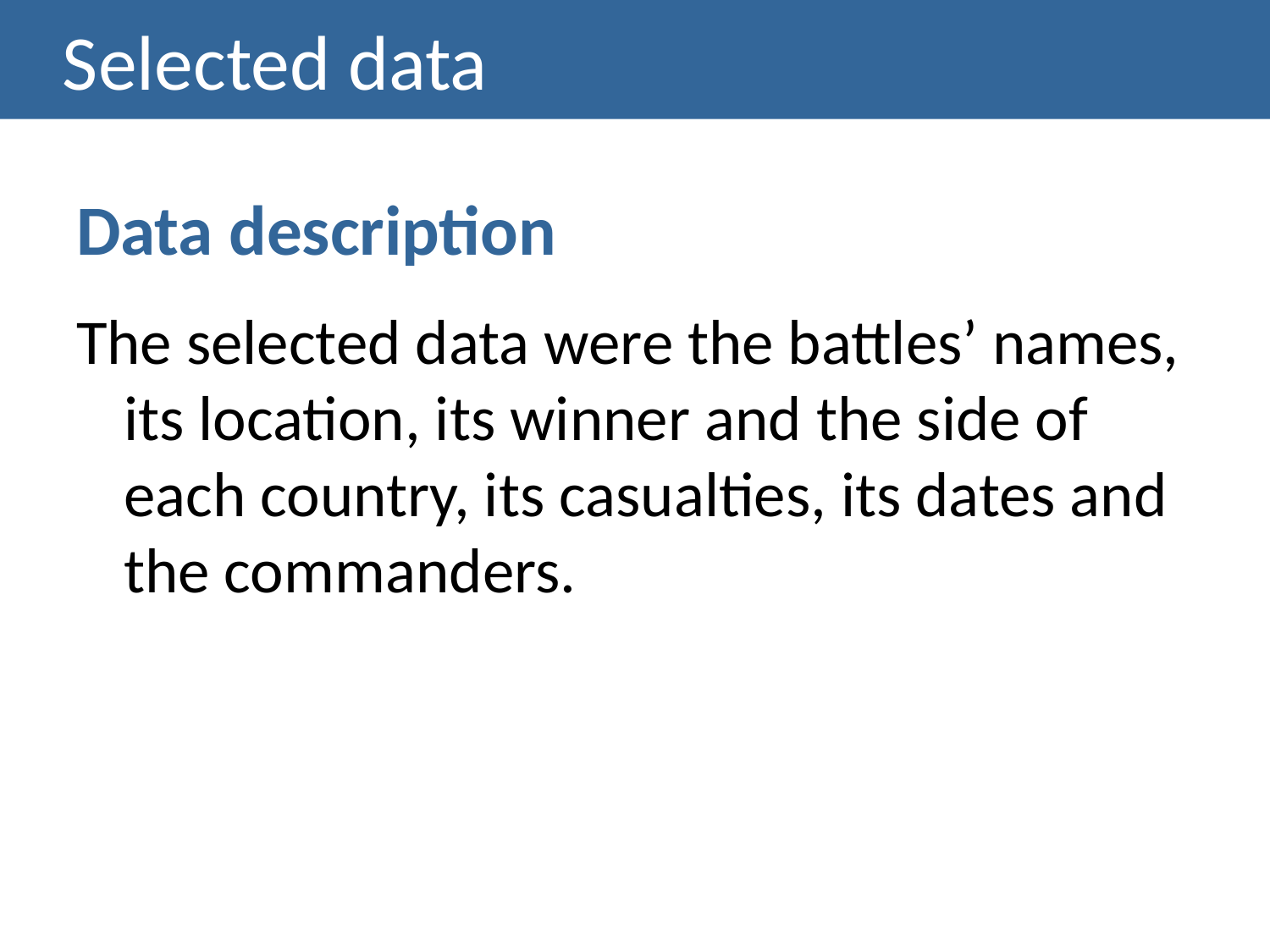

# Selected data
Data description
The selected data were the battles’ names, its location, its winner and the side of each country, its casualties, its dates and the commanders.